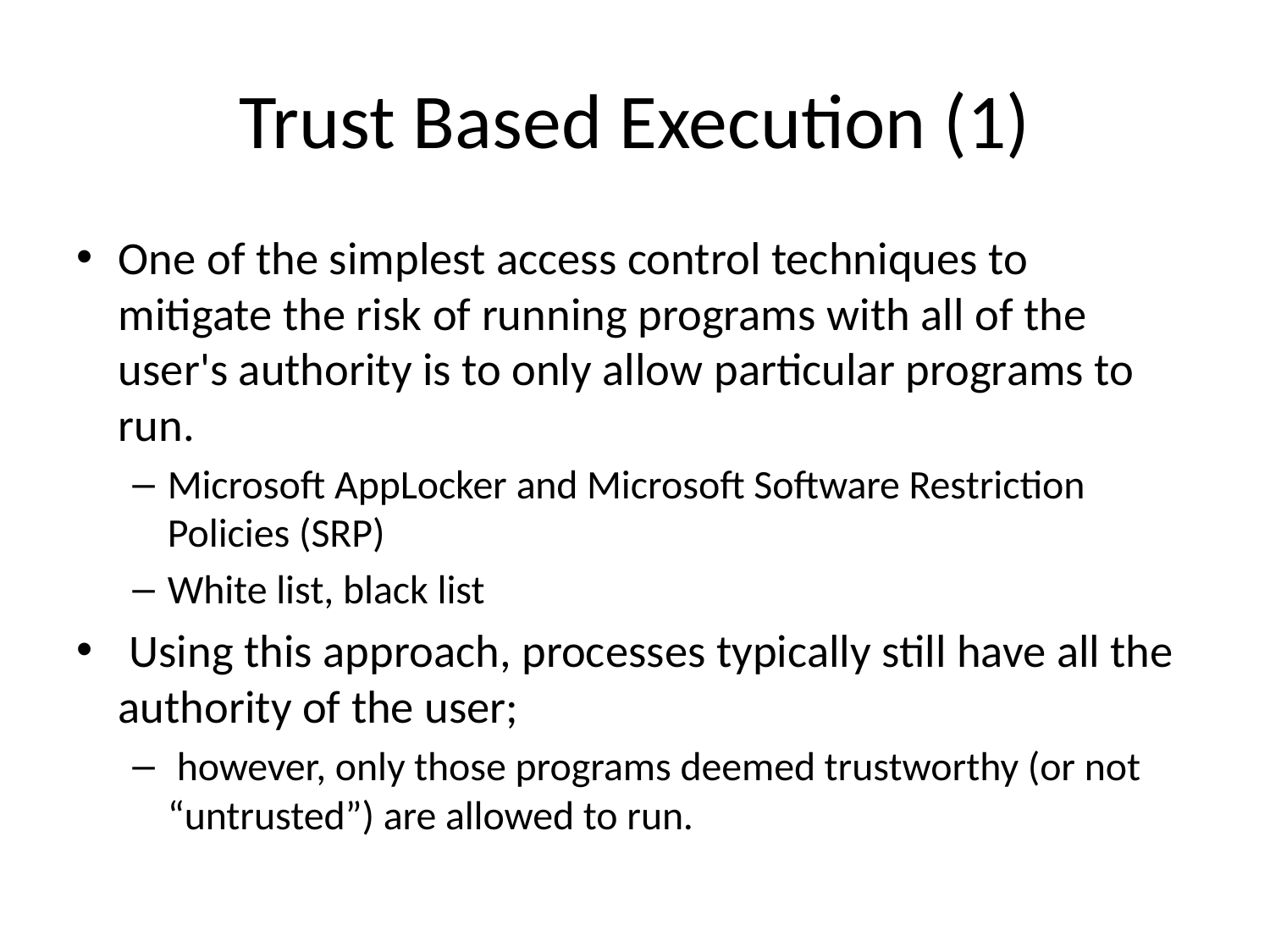

# Trust Based Execution (1)
One of the simplest access control techniques to mitigate the risk of running programs with all of the user's authority is to only allow particular programs to run.
Microsoft AppLocker and Microsoft Software Restriction Policies (SRP)
White list, black list
 Using this approach, processes typically still have all the authority of the user;
 however, only those programs deemed trustworthy (or not “untrusted”) are allowed to run.